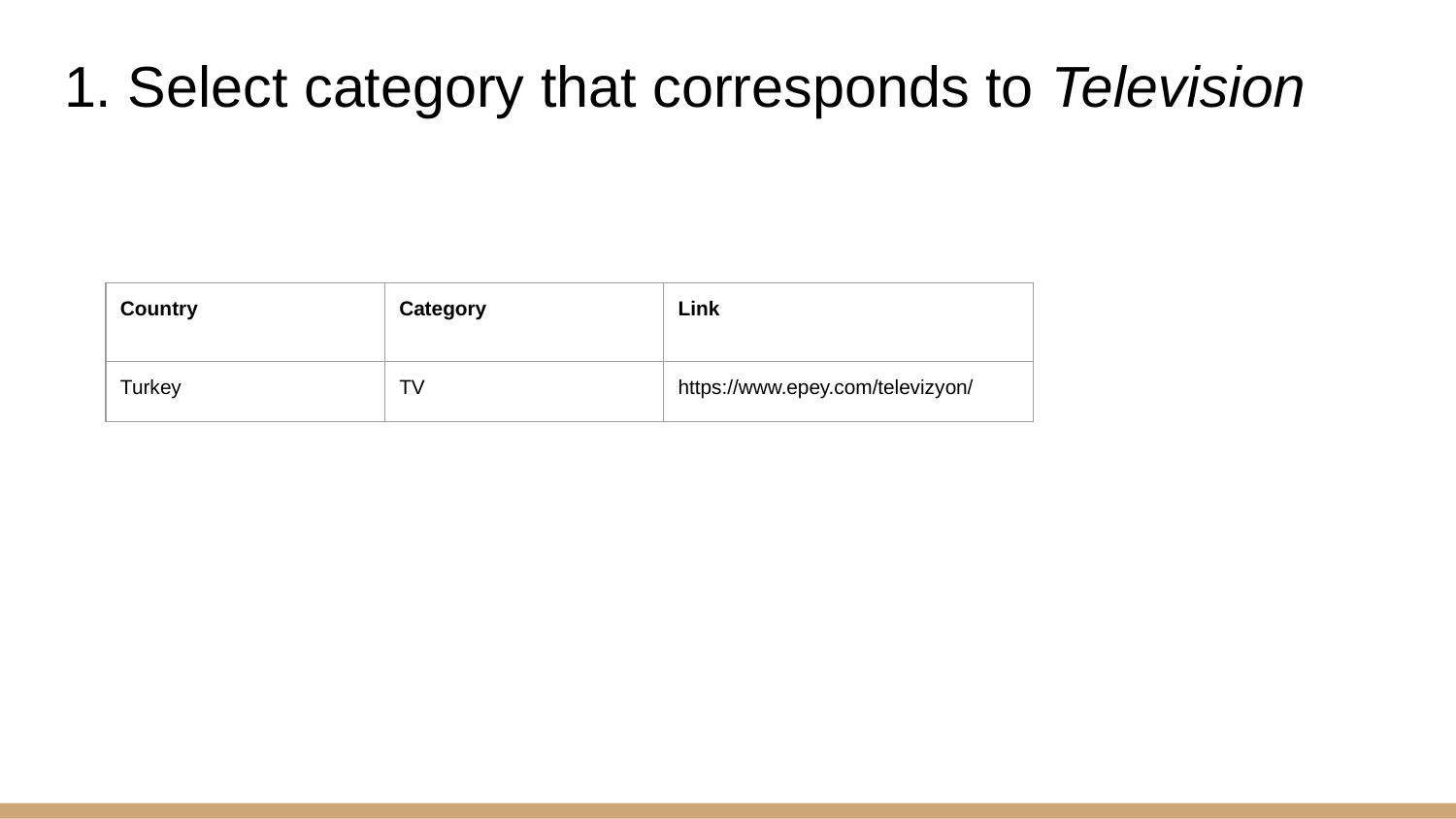

# 1. Select category that corresponds to Television
| Country | Category | Link |
| --- | --- | --- |
| Turkey | TV | https://www.epey.com/televizyon/ |